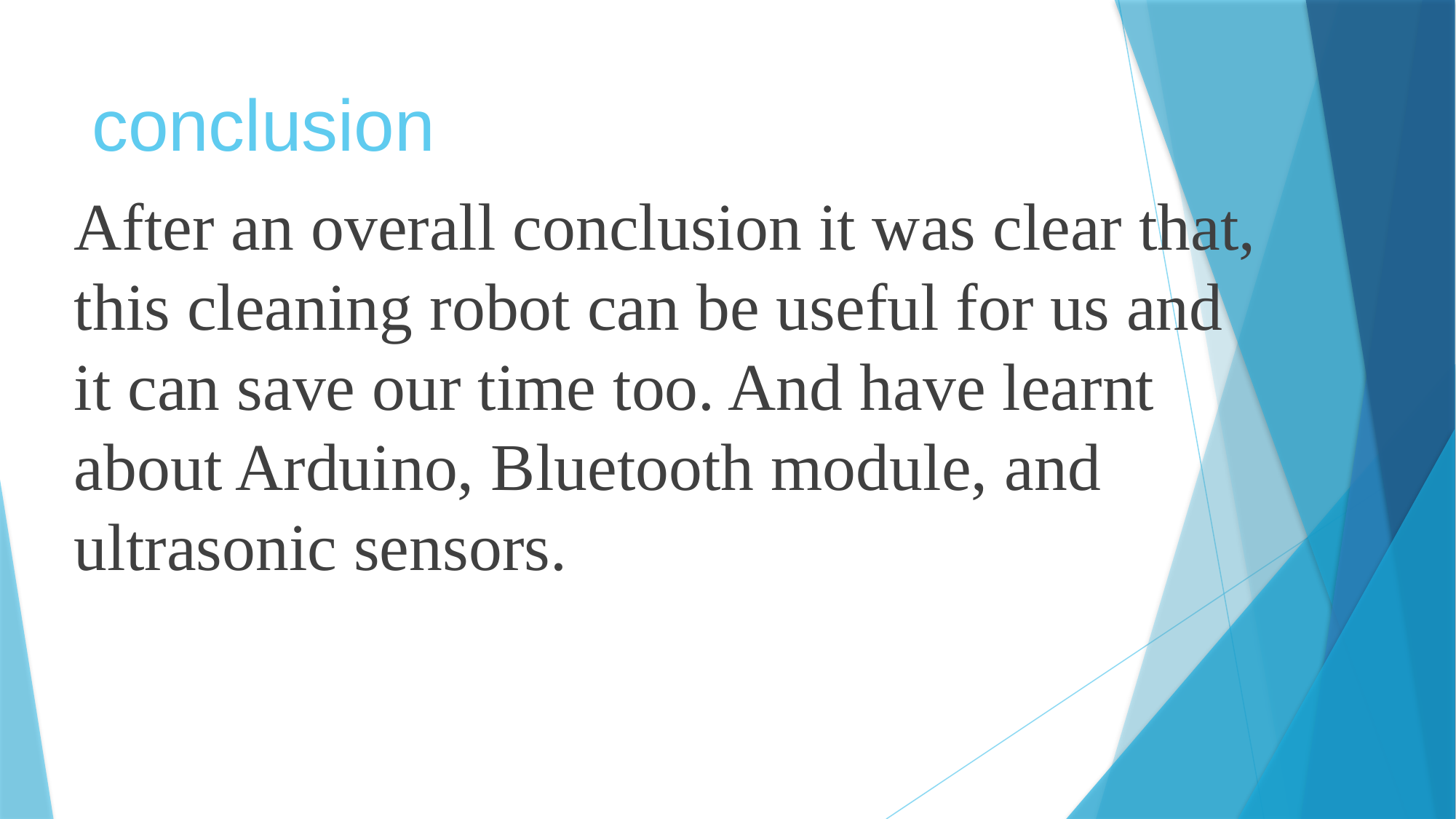

# conclusion
After an overall conclusion it was clear that, this cleaning robot can be useful for us and it can save our time too. And have learnt about Arduino, Bluetooth module, and ultrasonic sensors.